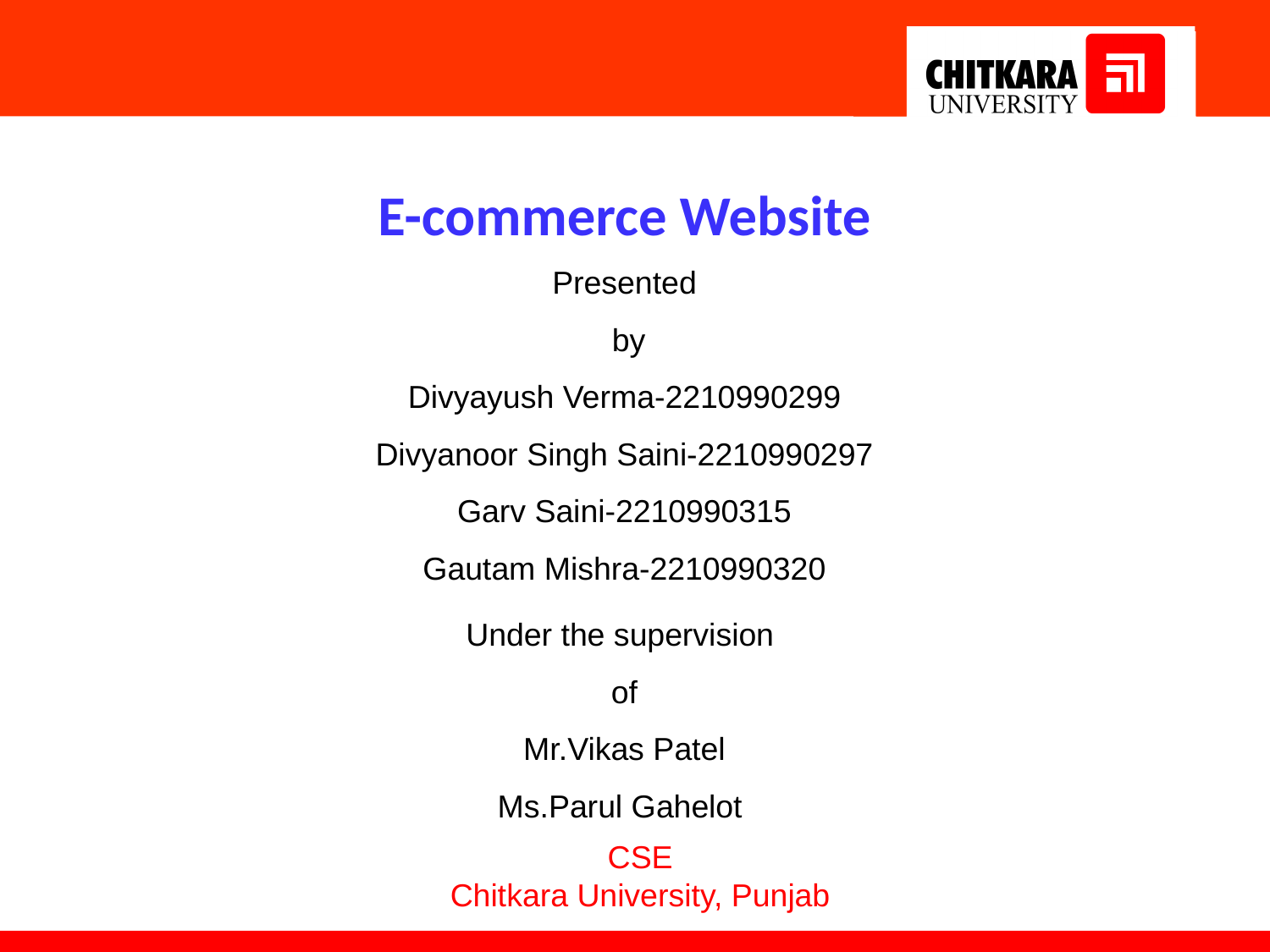

E-commerce Website
Presented
 by
Divyayush Verma-2210990299
Divyanoor Singh Saini-2210990297
Garv Saini-2210990315
Gautam Mishra-2210990320
Under the supervision
of
Mr.Vikas Patel
Ms.Parul Gahelot
CSE
Chitkara University, Punjab